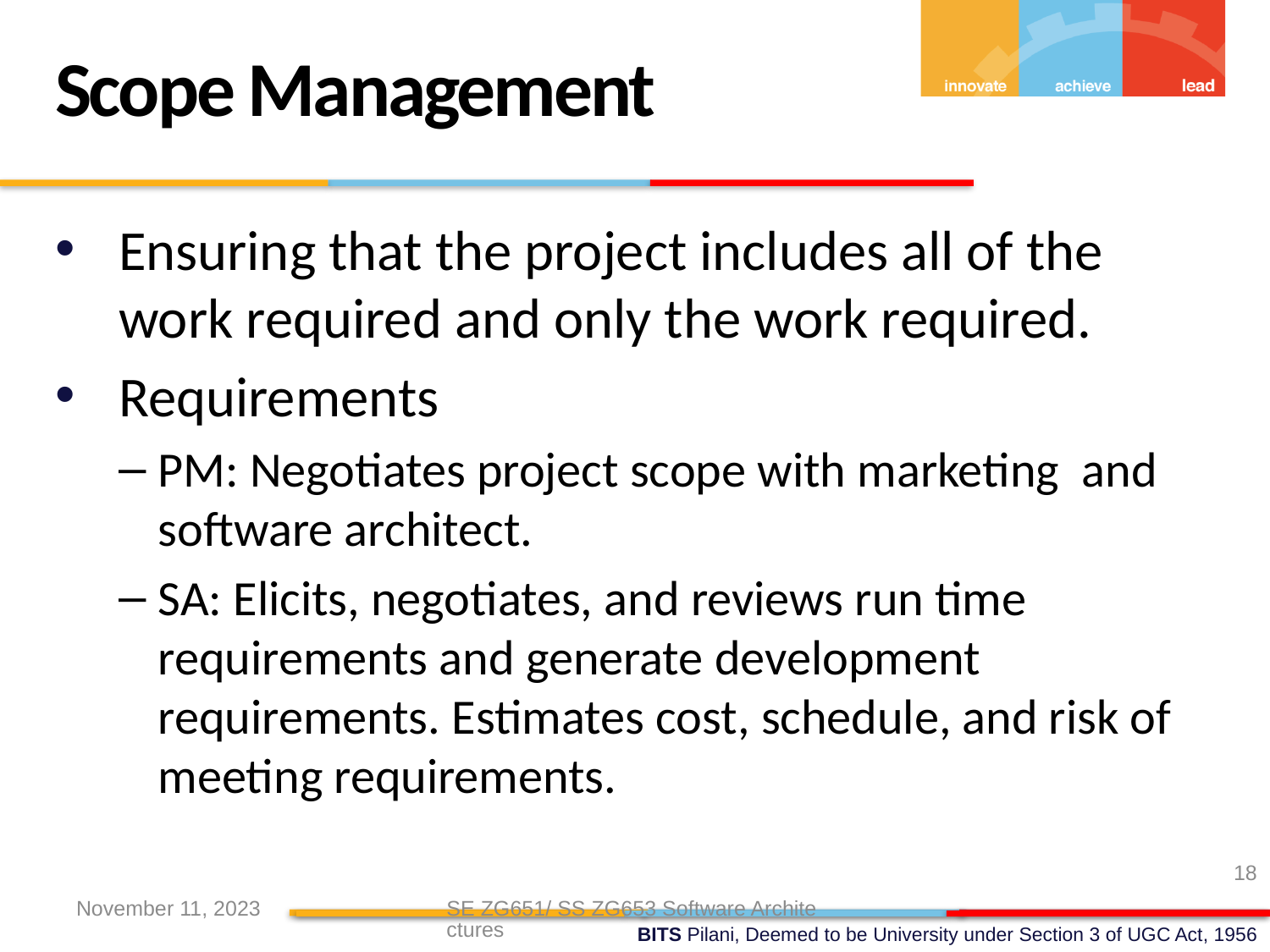

Scope Management
Ensuring that the project includes all of the work required and only the work required.
Requirements
PM: Negotiates project scope with marketing  and software architect.
SA: Elicits, negotiates, and reviews run time requirements and generate development requirements. Estimates cost, schedule, and risk of meeting requirements.
18
November 11, 2023
SE ZG651/ SS ZG653 Software Architectures